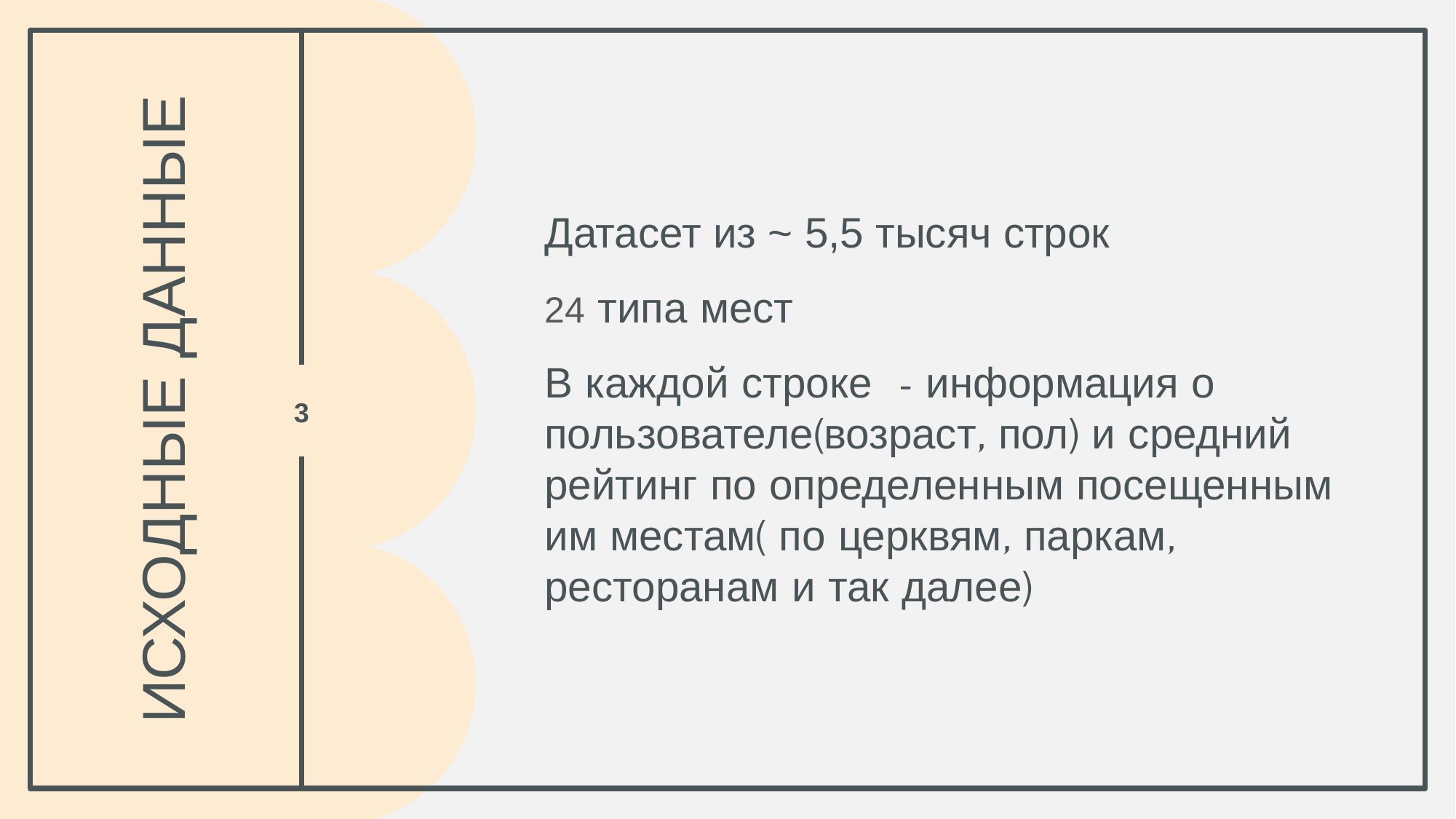

Датасет из ~ 5,5 тысяч строк
24 типа мест
В каждой строке  - информация о пользователе(возраст, пол) и средний рейтинг по определенным посещенным им местам( по церквям, паркам, ресторанам и так далее)

# ИСХОДНЫЕ ДАННЫЕ
3